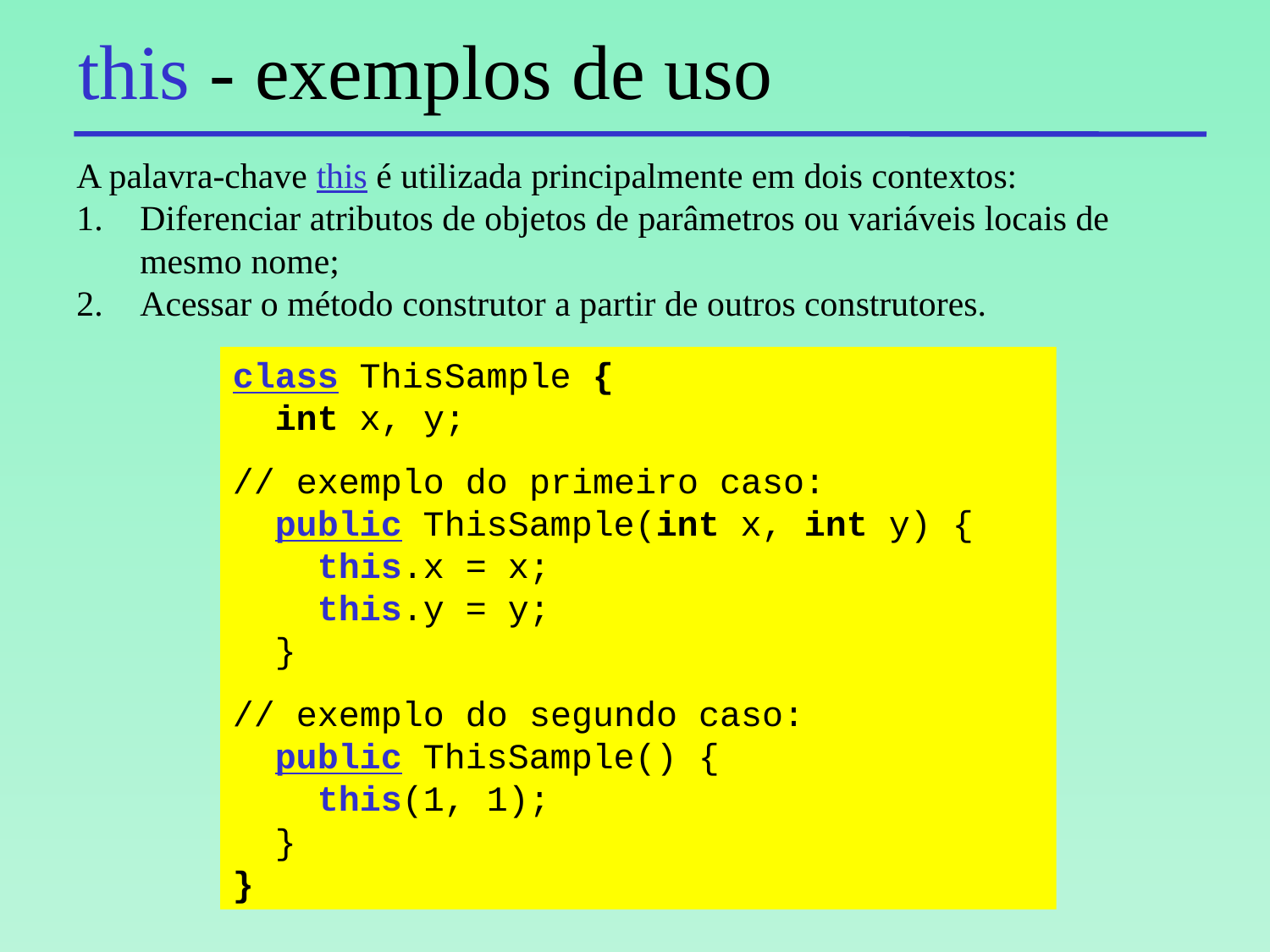

# this - exemplos de uso

A palavra-chave this é utilizada principalmente em dois contextos:
Diferenciar atributos de objetos de parâmetros ou variáveis locais de mesmo nome;
Acessar o método construtor a partir de outros construtores.
class ThisSample {
  int x, y;
// exemplo do primeiro caso:
  public ThisSample(int x, int y) {
    this.x = x;
    this.y = y;
  }
// exemplo do segundo caso:
  public ThisSample() {
    this(1, 1);
  }
}